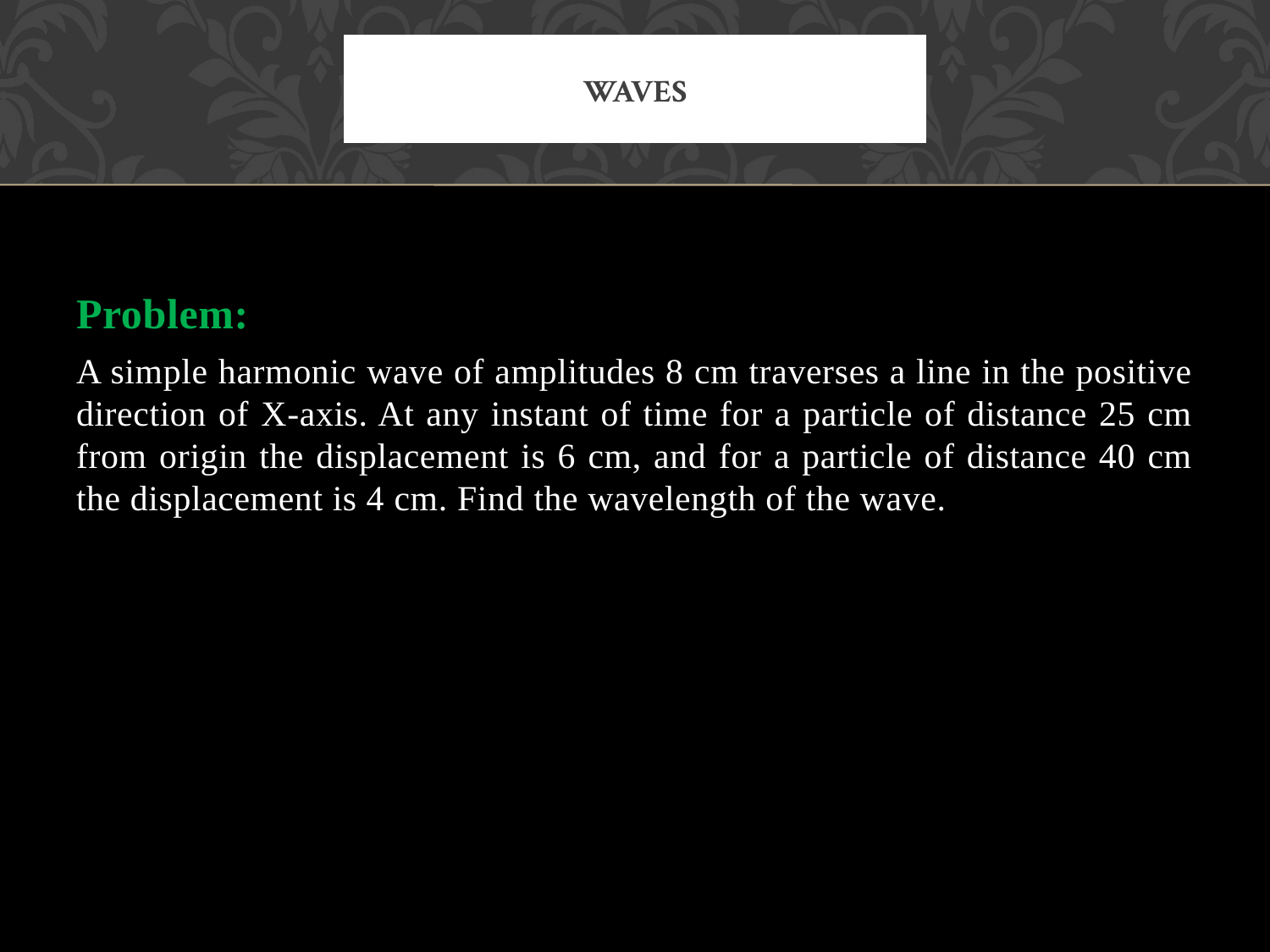

# Waves
Problem:
A simple harmonic wave of amplitudes 8 cm traverses a line in the positive direction of X-axis. At any instant of time for a particle of distance 25 cm from origin the displacement is 6 cm, and for a particle of distance 40 cm the displacement is 4 cm. Find the wavelength of the wave.